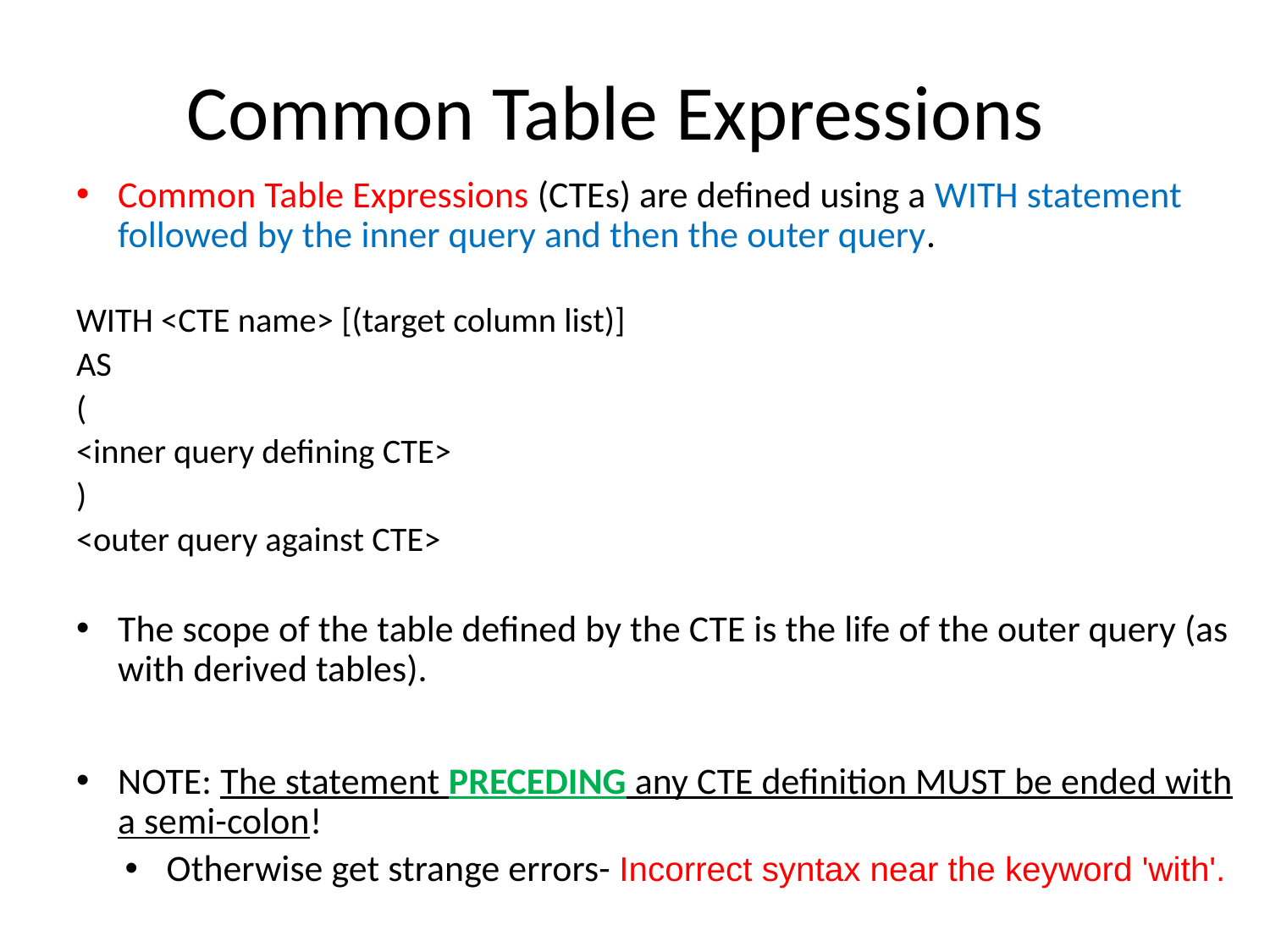

# Common Table Expressions
Common Table Expressions (CTEs) are defined using a WITH statement followed by the inner query and then the outer query.

WITH <CTE name> [(target column list)]
AS
(
<inner query defining CTE>
)
<outer query against CTE>

The scope of the table defined by the CTE is the life of the outer query (as with derived tables).

NOTE: The statement PRECEDING any CTE definition MUST be ended with a semi-colon!
Otherwise get strange errors- Incorrect syntax near the keyword 'with'.